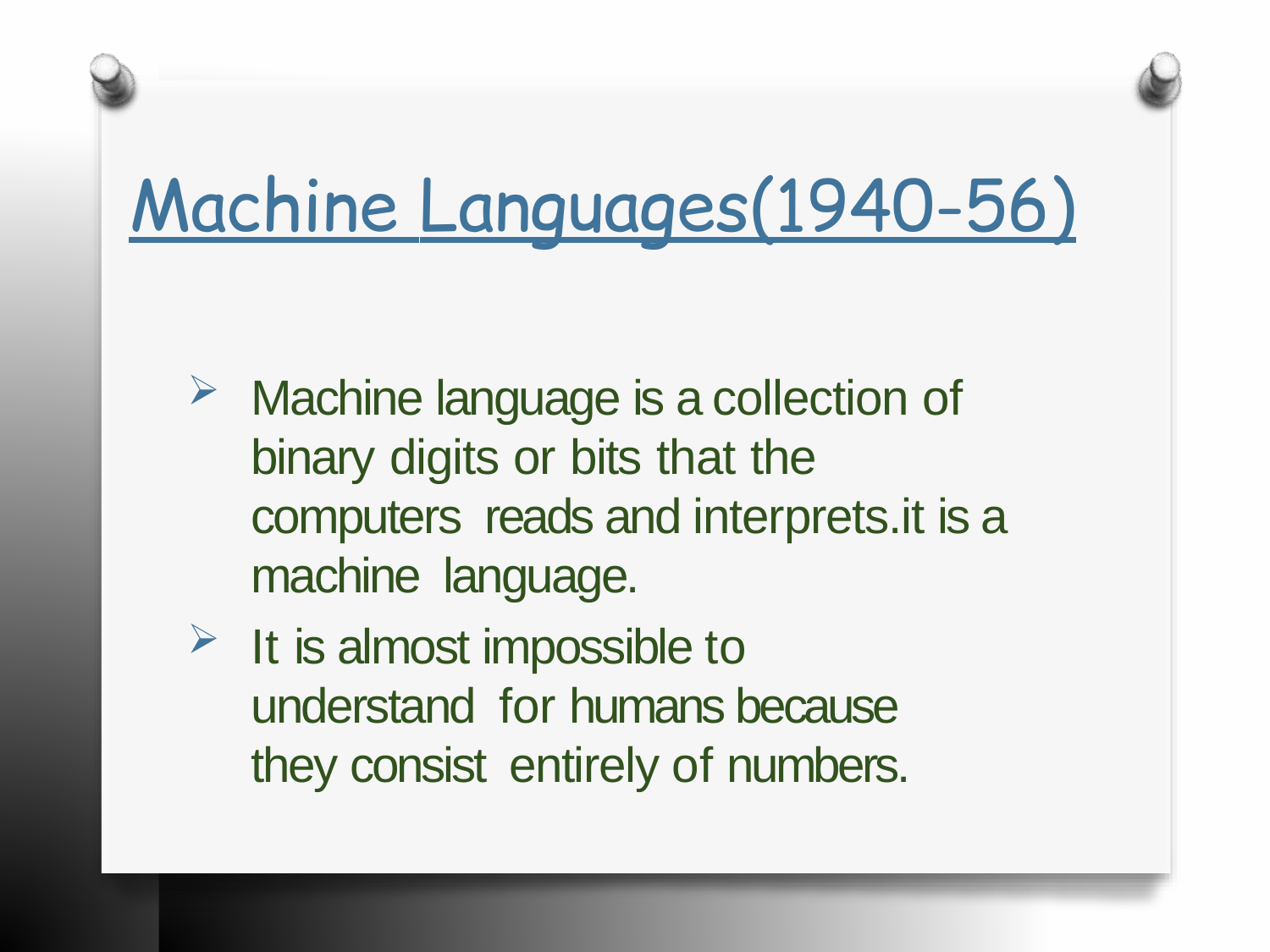

# Machine Languages(1940-56)

Machine language is a collection of  binary digits or bits that the computers  reads and interprets.it is a machine  language.
It is almost impossible to understand  for humans because they consist  entirely of numbers.